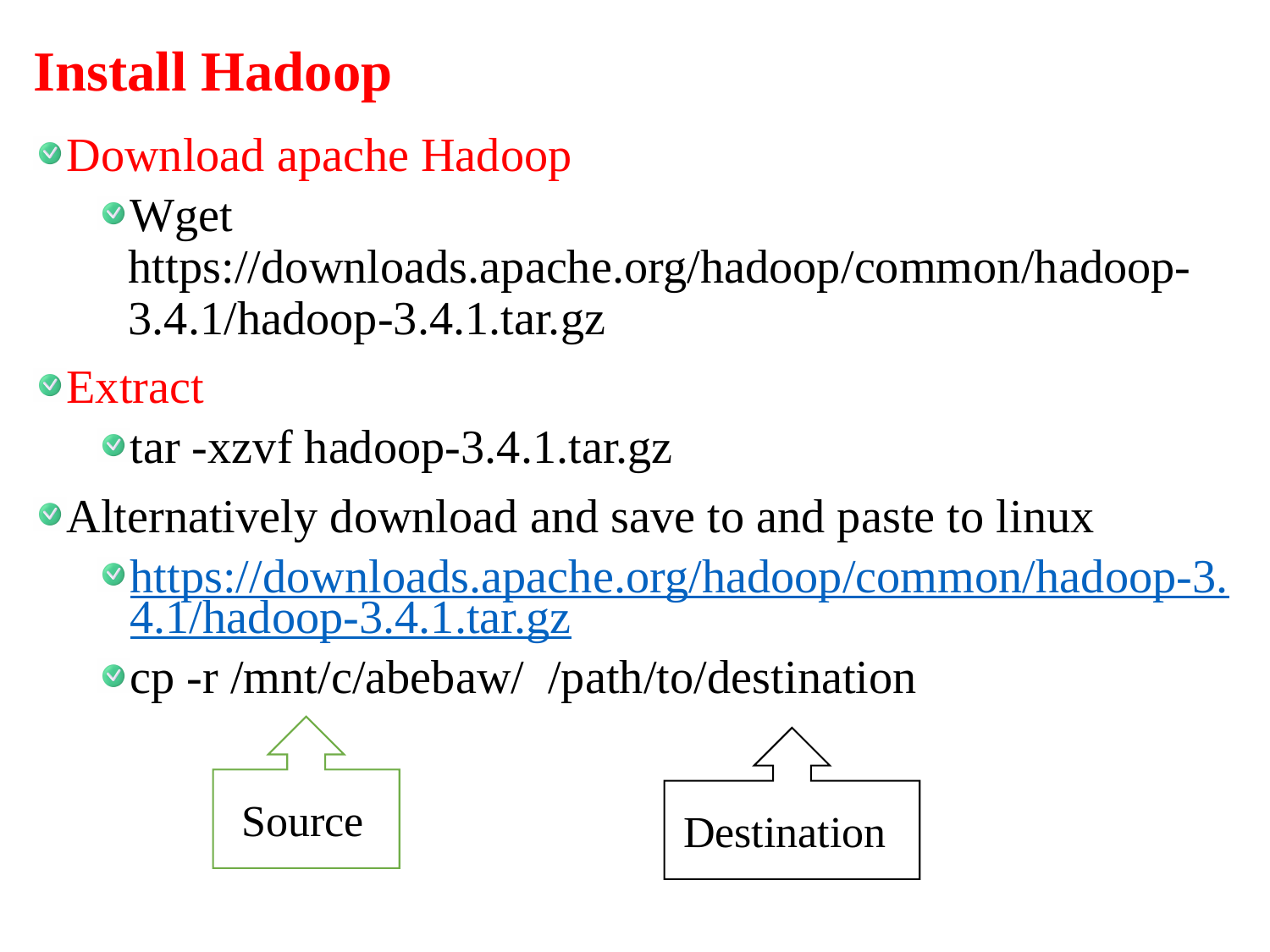

# Install Hadoop
Download apache Hadoop
Wget https://downloads.apache.org/hadoop/common/hadoop-3.4.1/hadoop-3.4.1.tar.gz
Extract
tar -xzvf hadoop-3.4.1.tar.gz
Alternatively download and save to and paste to linux
https://downloads.apache.org/hadoop/common/hadoop-3.4.1/hadoop-3.4.1.tar.gz
cp -r /mnt/c/abebaw/  /path/to/destination

Source
Destination